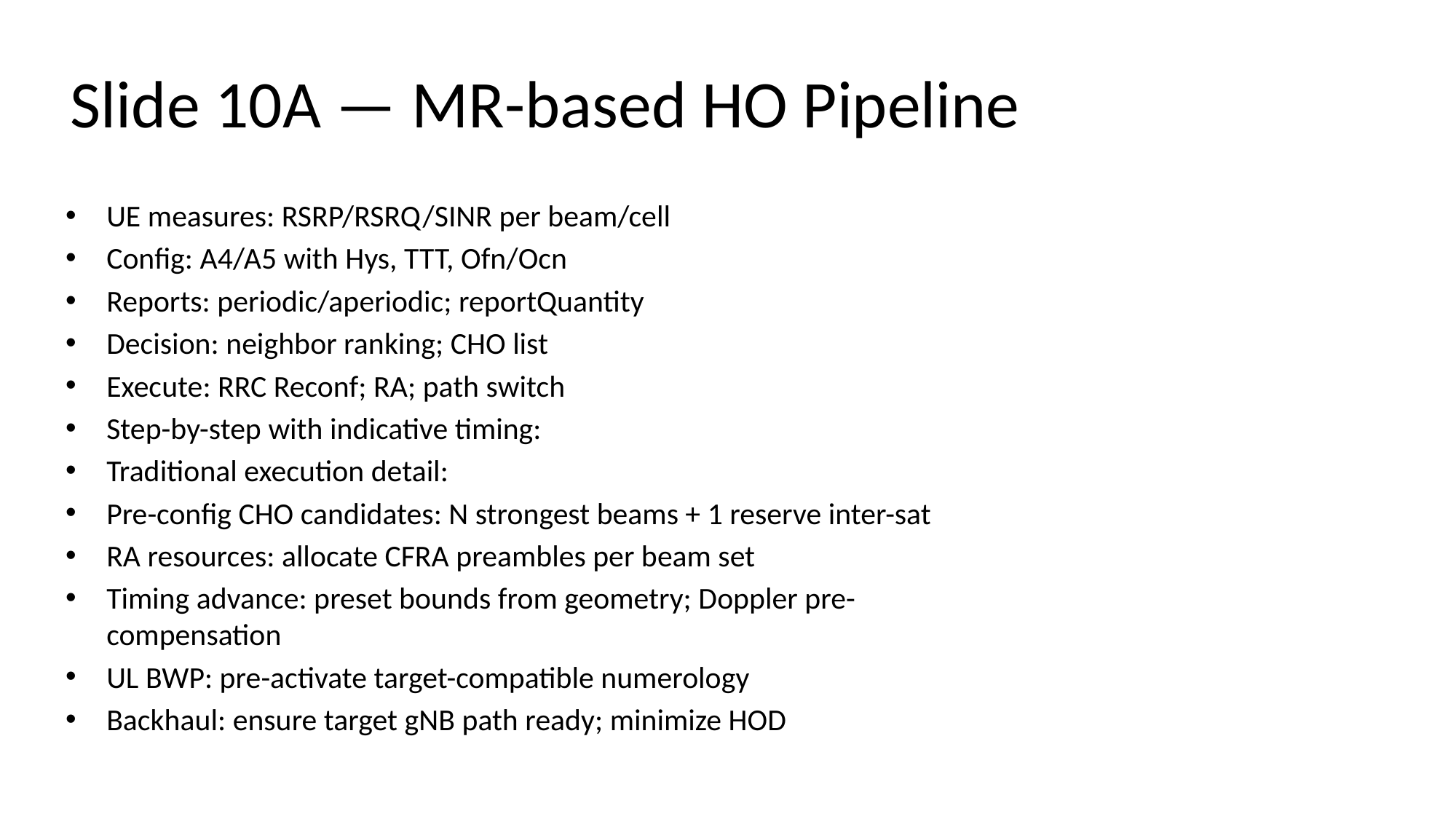

# Slide 10A — MR-based HO Pipeline
UE measures: RSRP/RSRQ/SINR per beam/cell
Config: A4/A5 with Hys, TTT, Ofn/Ocn
Reports: periodic/aperiodic; reportQuantity
Decision: neighbor ranking; CHO list
Execute: RRC Reconf; RA; path switch
Step-by-step with indicative timing:
Traditional execution detail:
Pre-config CHO candidates: N strongest beams + 1 reserve inter-sat
RA resources: allocate CFRA preambles per beam set
Timing advance: preset bounds from geometry; Doppler pre-compensation
UL BWP: pre-activate target-compatible numerology
Backhaul: ensure target gNB path ready; minimize HOD